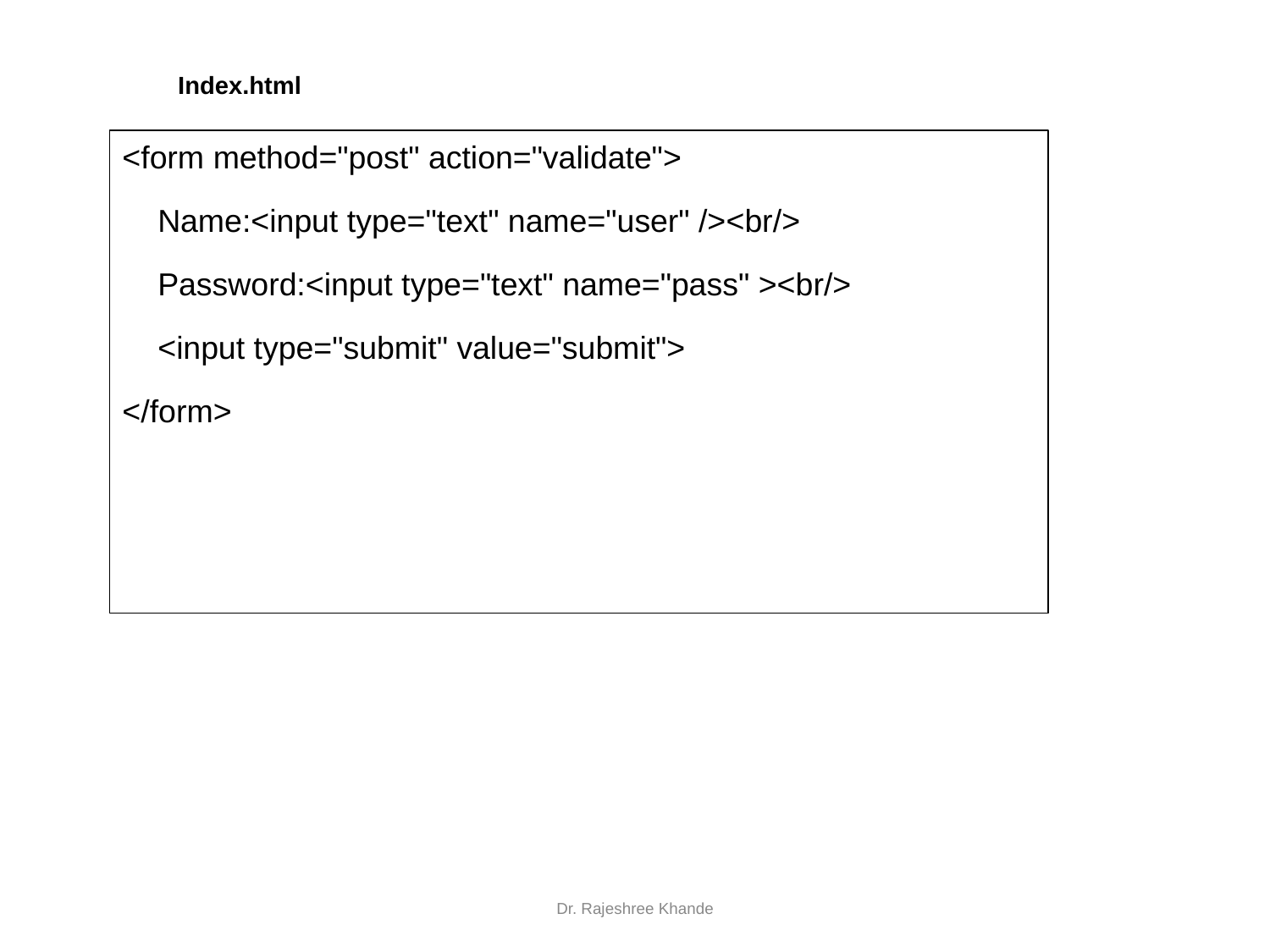

# Index.html
<form method="post" action="validate">
    Name:<input type="text" name="user" /><br/>
    Password:<input type="text" name="pass" ><br/>
    <input type="submit" value="submit">
</form>
Dr. Rajeshree Khande